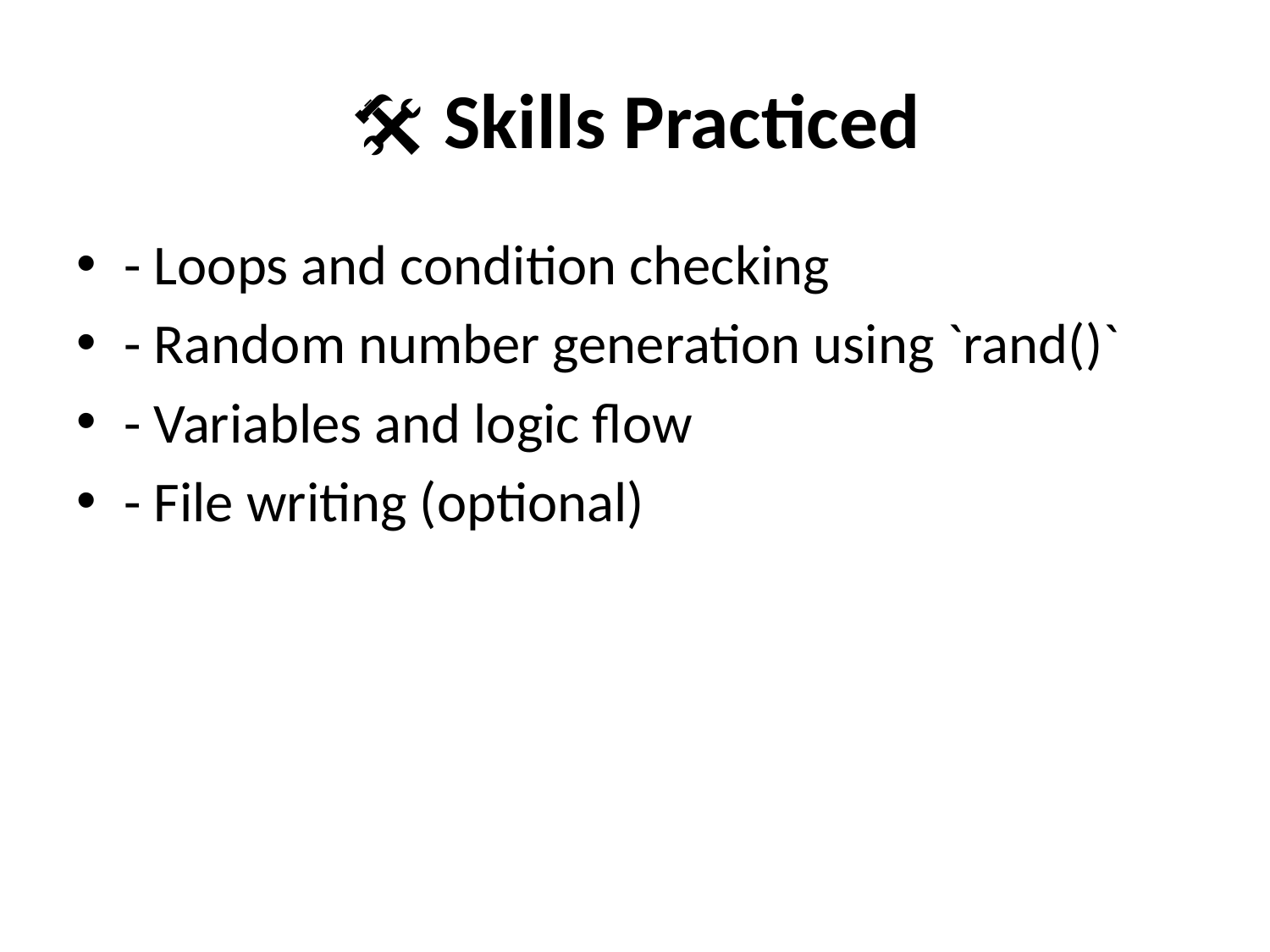

# 🛠️ Skills Practiced
- Loops and condition checking
- Random number generation using `rand()`
- Variables and logic flow
- File writing (optional)